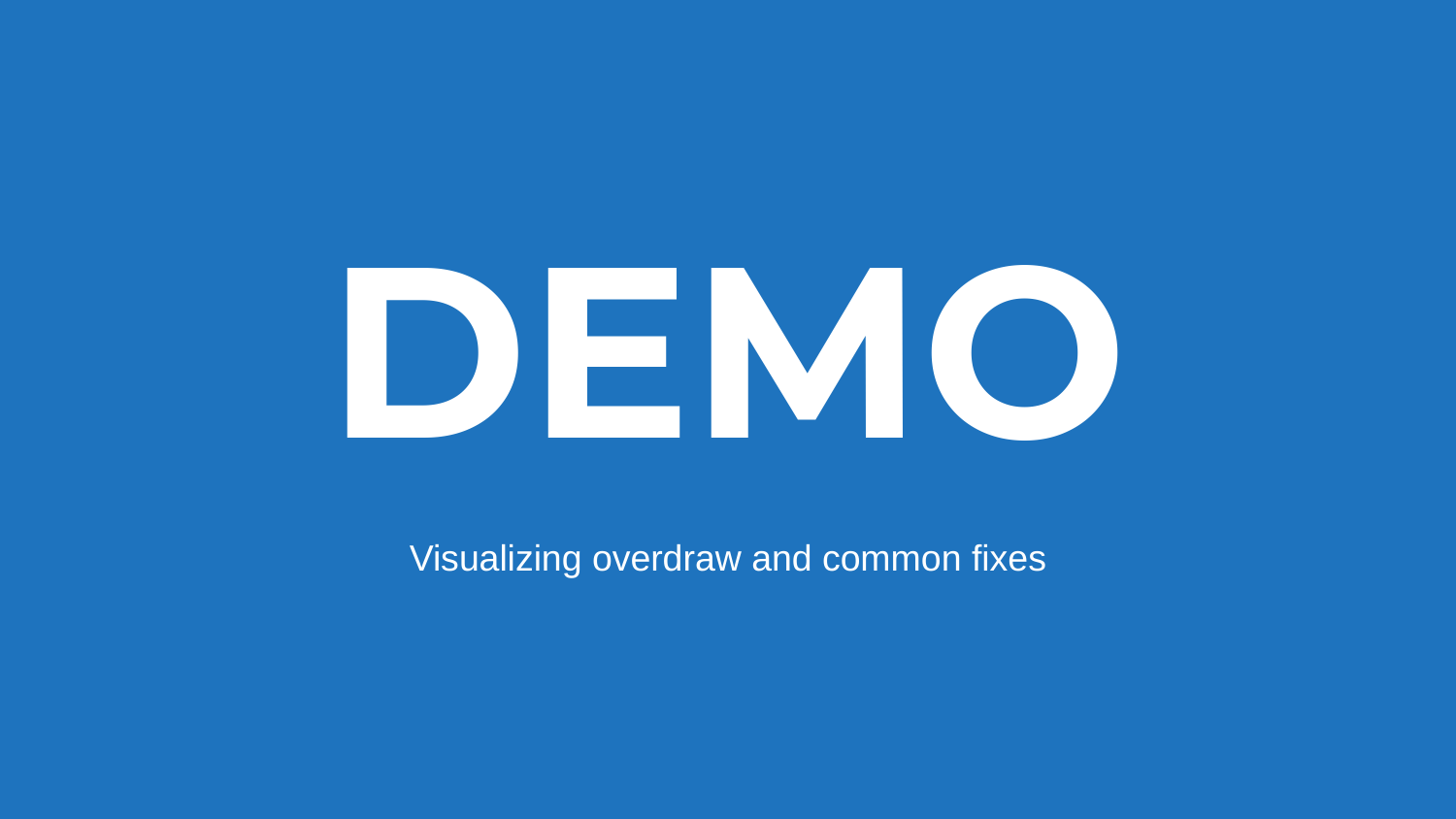

# DEMO
Visualizing overdraw and common fixes